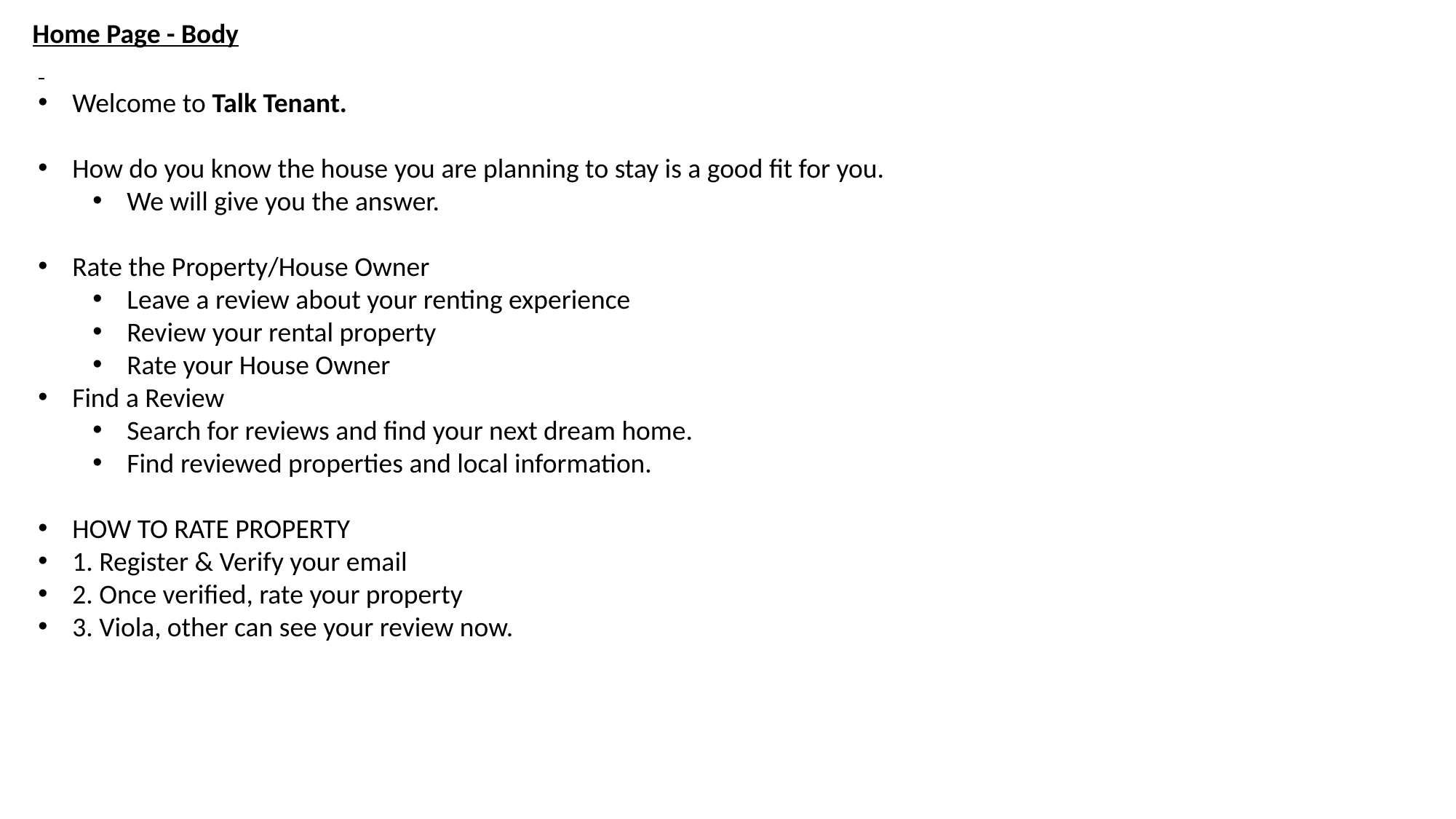

Home Page - Body

Welcome to Talk Tenant.

How do you know the house you are planning to stay is a good fit for you.
We will give you the answer.

Rate the Property/House Owner
Leave a review about your renting experience
Review your rental property
Rate your House Owner
Find a Review
Search for reviews and find your next dream home.
Find reviewed properties and local information.

HOW TO RATE PROPERTY
1. Register & Verify your email
2. Once verified, rate your property
3. Viola, other can see your review now.